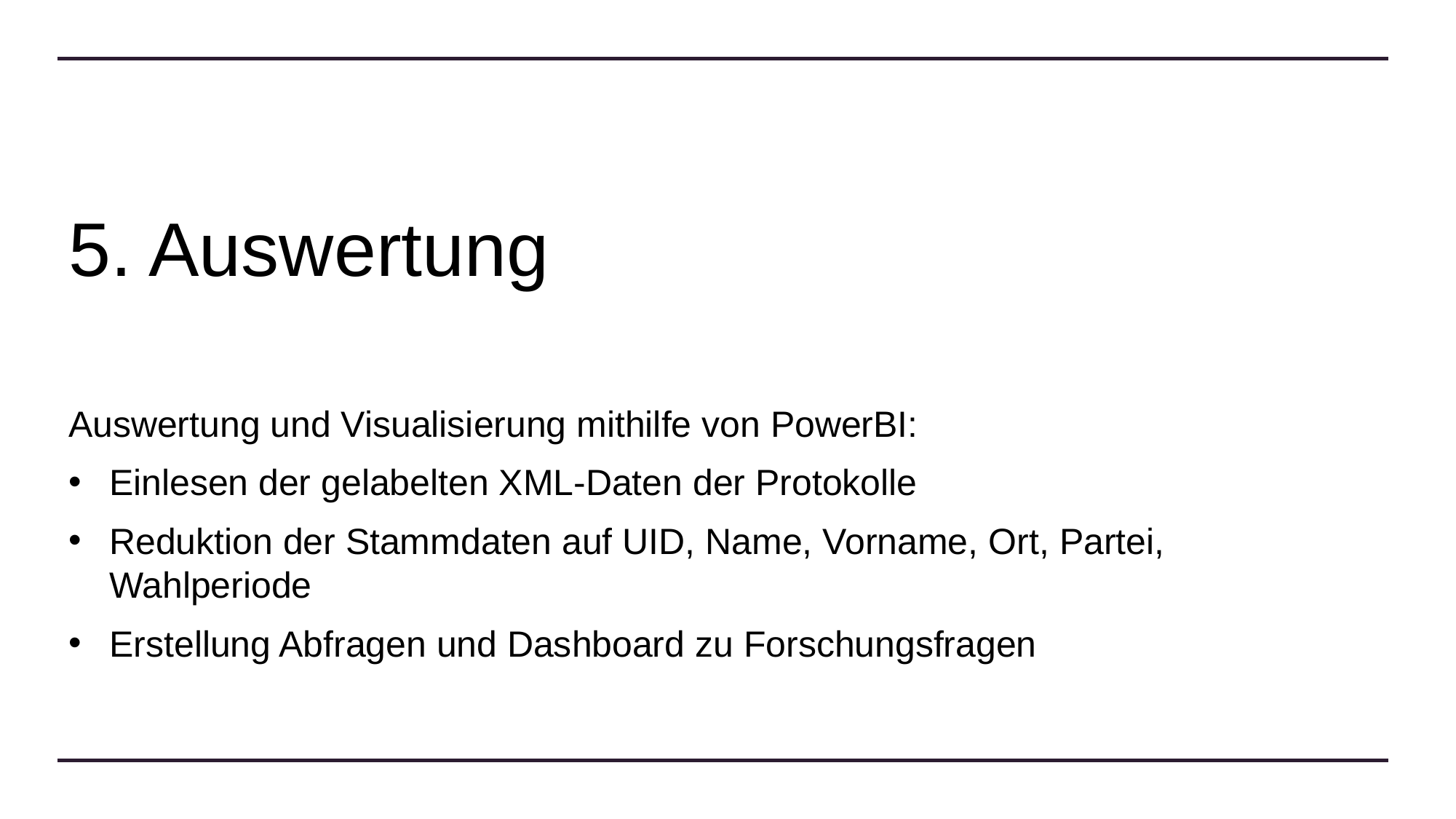

# 5. Auswertung
Auswertung und Visualisierung mithilfe von PowerBI:
Einlesen der gelabelten XML-Daten der Protokolle
Reduktion der Stammdaten auf UID, Name, Vorname, Ort, Partei, Wahlperiode
Erstellung Abfragen und Dashboard zu Forschungsfragen